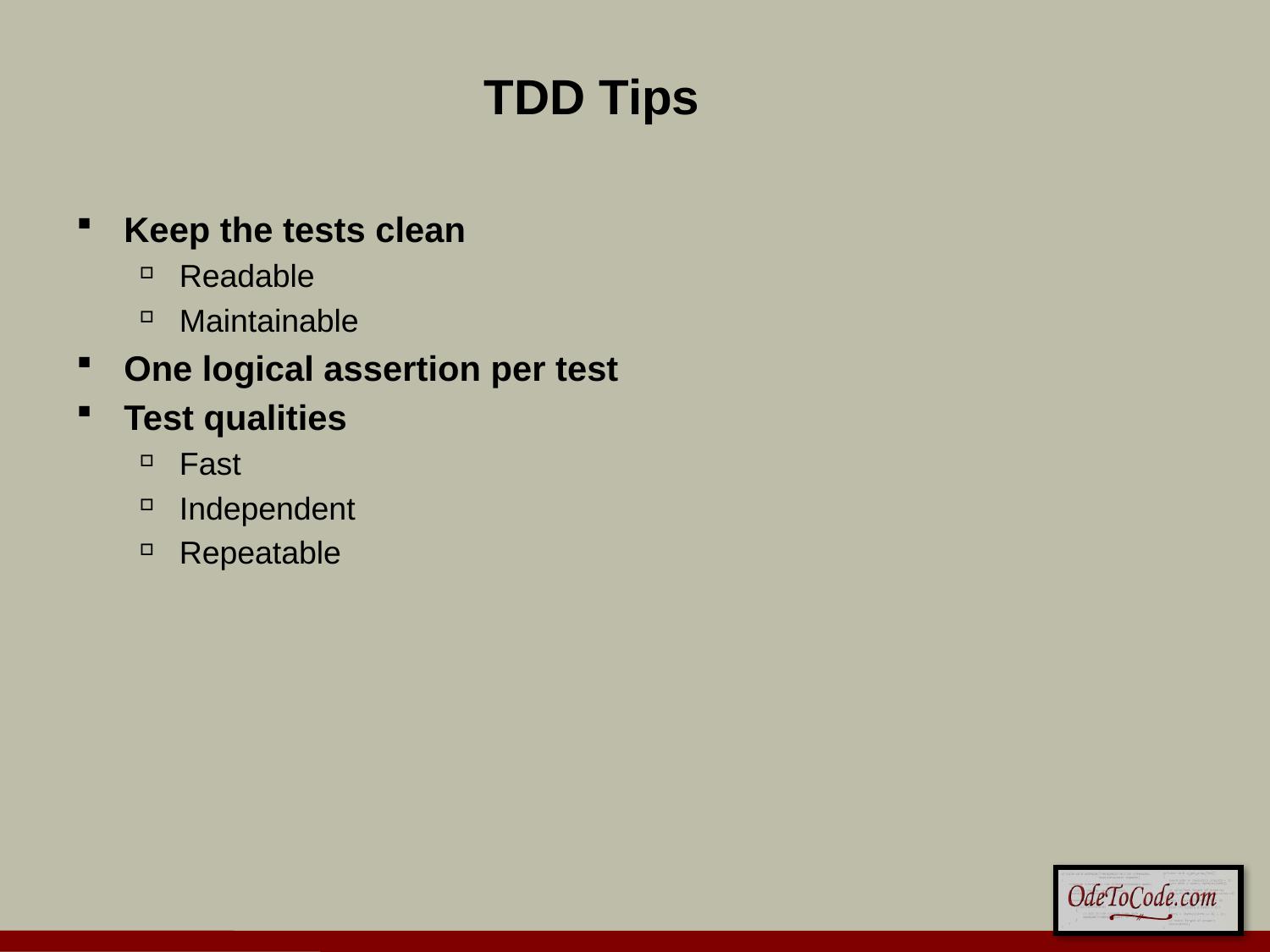

# TDD Tips
Keep the tests clean
Readable
Maintainable
One logical assertion per test
Test qualities
Fast
Independent
Repeatable